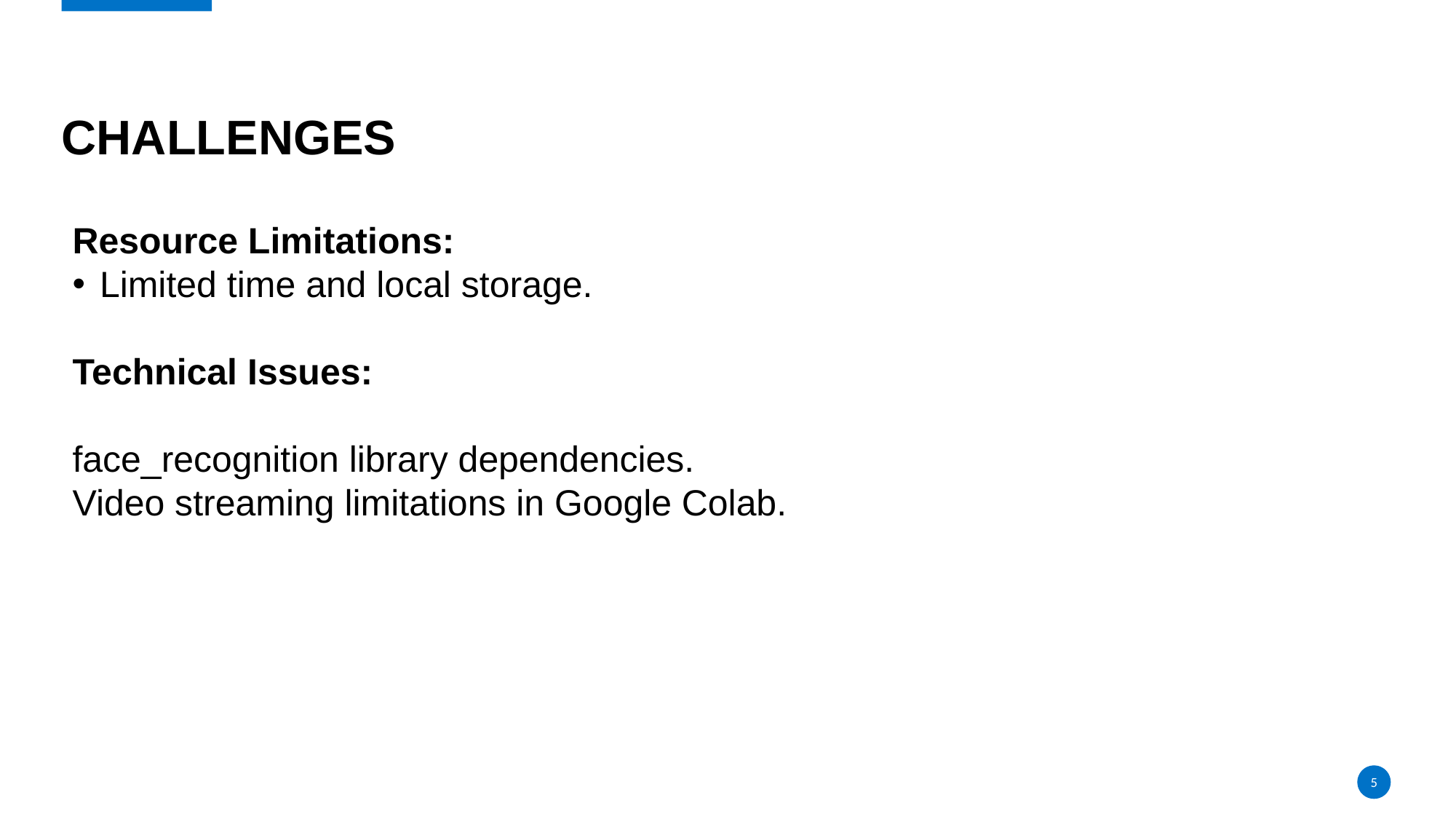

# Challenges
Resource Limitations:
Limited time and local storage.

Technical Issues:

face_recognition library dependencies.
Video streaming limitations in Google Colab.

5